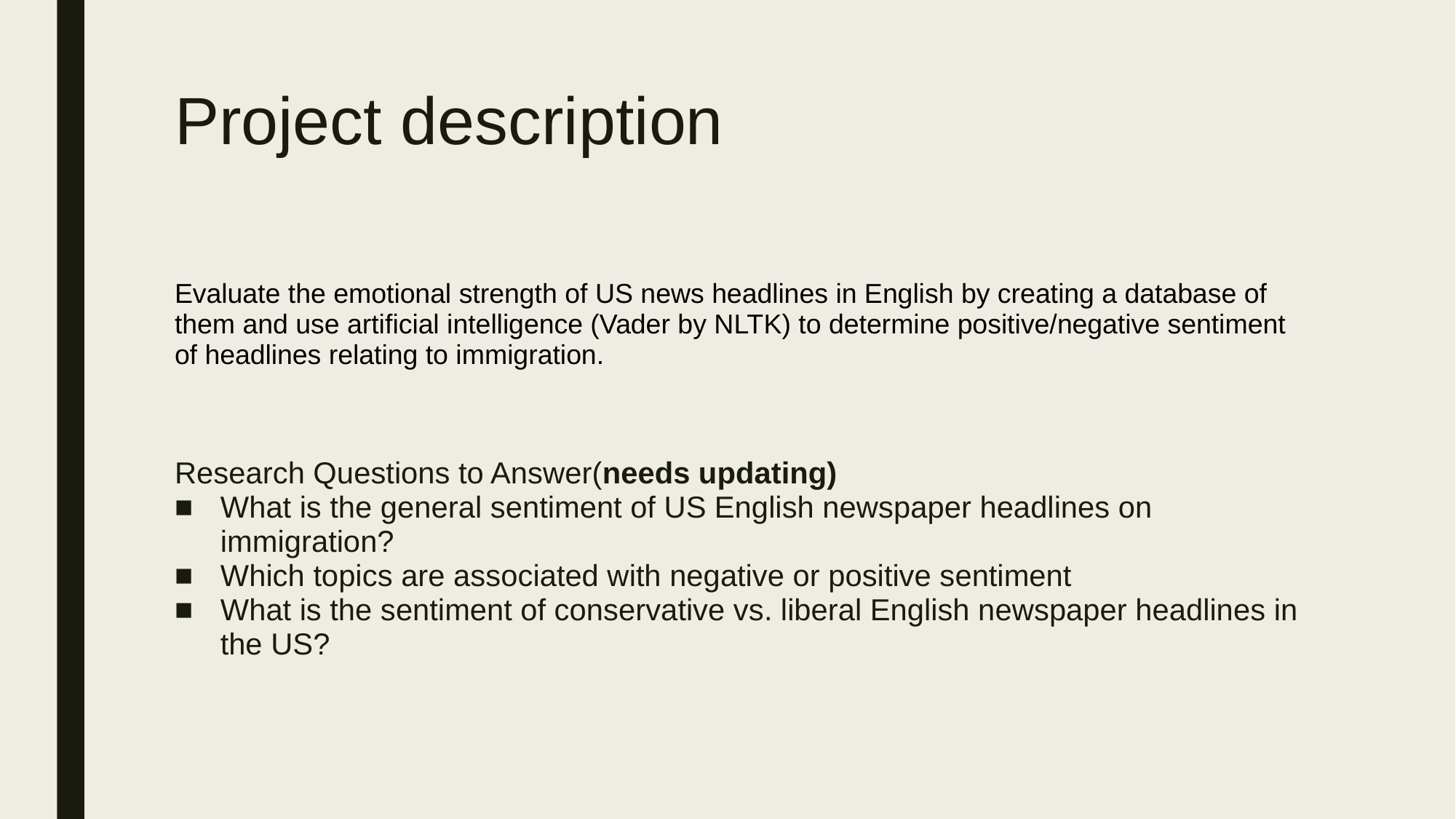

# Project description
Evaluate the emotional strength of US news headlines in English by creating a database of them and use artificial intelligence (Vader by NLTK) to determine positive/negative sentiment of headlines relating to immigration.

Research Questions to Answer(needs updating)
What is the general sentiment of US English newspaper headlines on immigration?
Which topics are associated with negative or positive sentiment
What is the sentiment of conservative vs. liberal English newspaper headlines in the US?